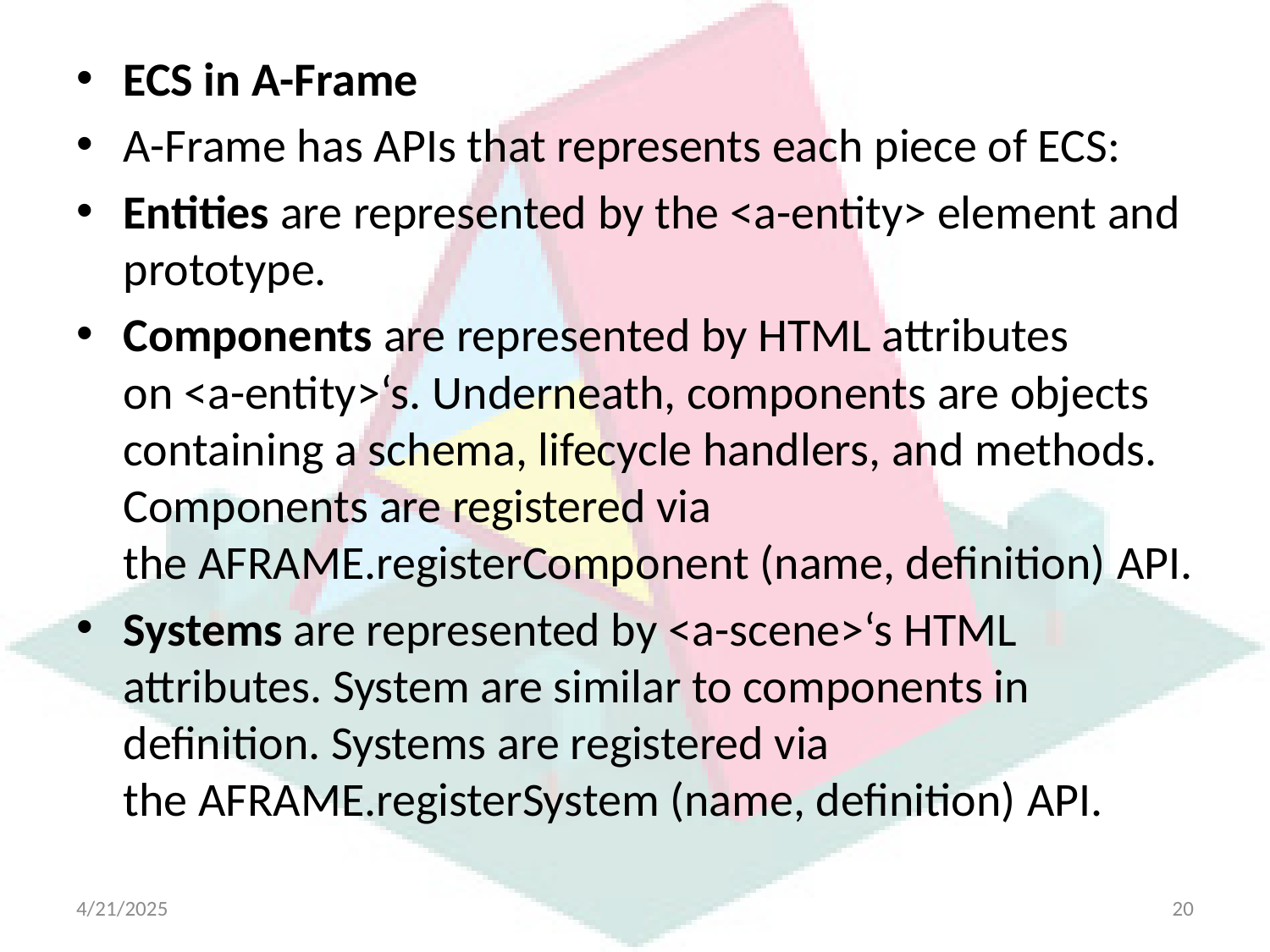

ECS in A-Frame
A-Frame has APIs that represents each piece of ECS:
Entities are represented by the <a-entity> element and prototype.
Components are represented by HTML attributes on <a-entity>‘s. Underneath, components are objects containing a schema, lifecycle handlers, and methods. Components are registered via the AFRAME.registerComponent (name, definition) API.
Systems are represented by <a-scene>‘s HTML attributes. System are similar to components in definition. Systems are registered via the AFRAME.registerSystem (name, definition) API.

4/21/2025
20